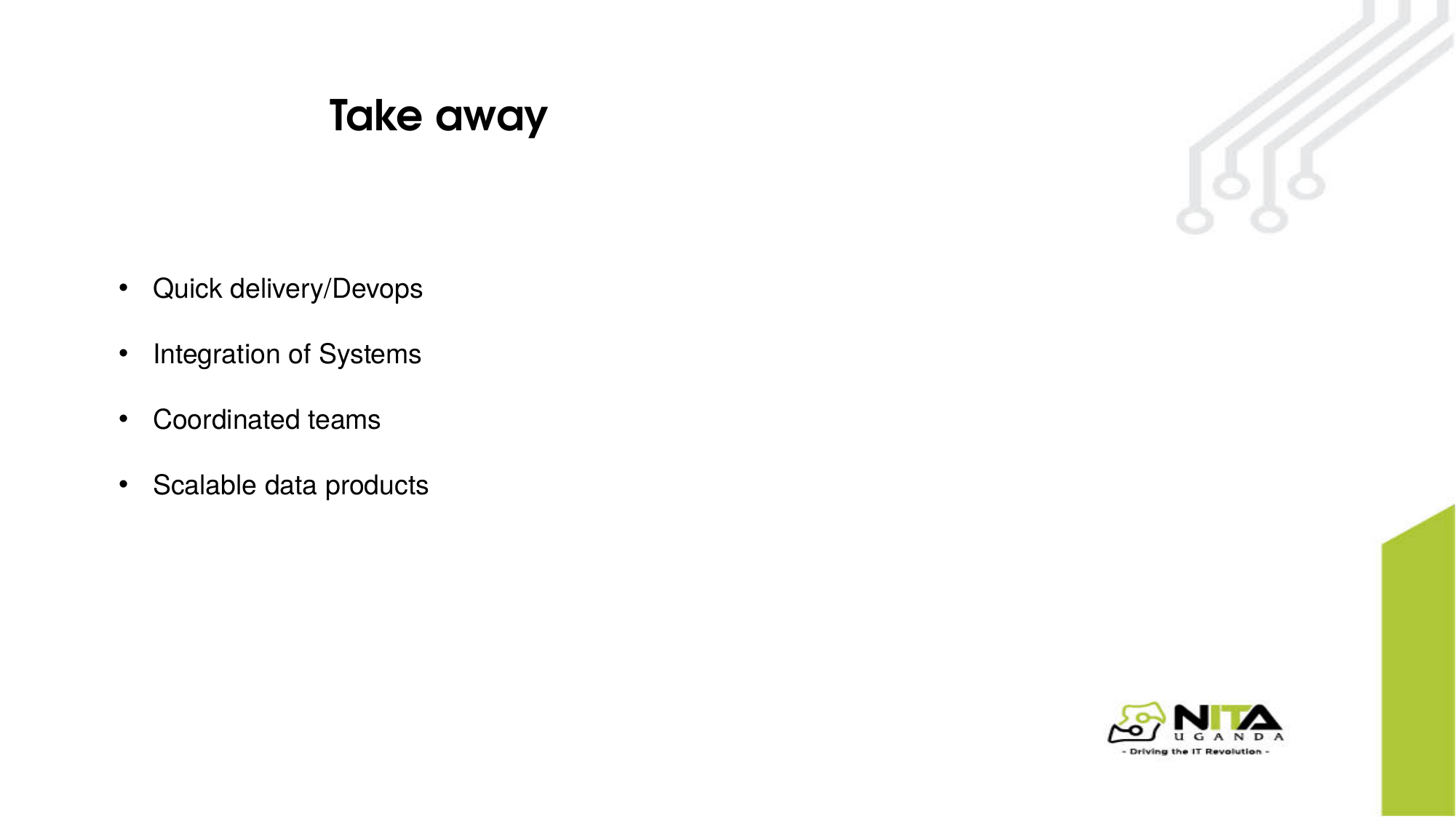

# Take away

Quick delivery/Devops
Integration of Systems
Coordinated teams
Scalable data products